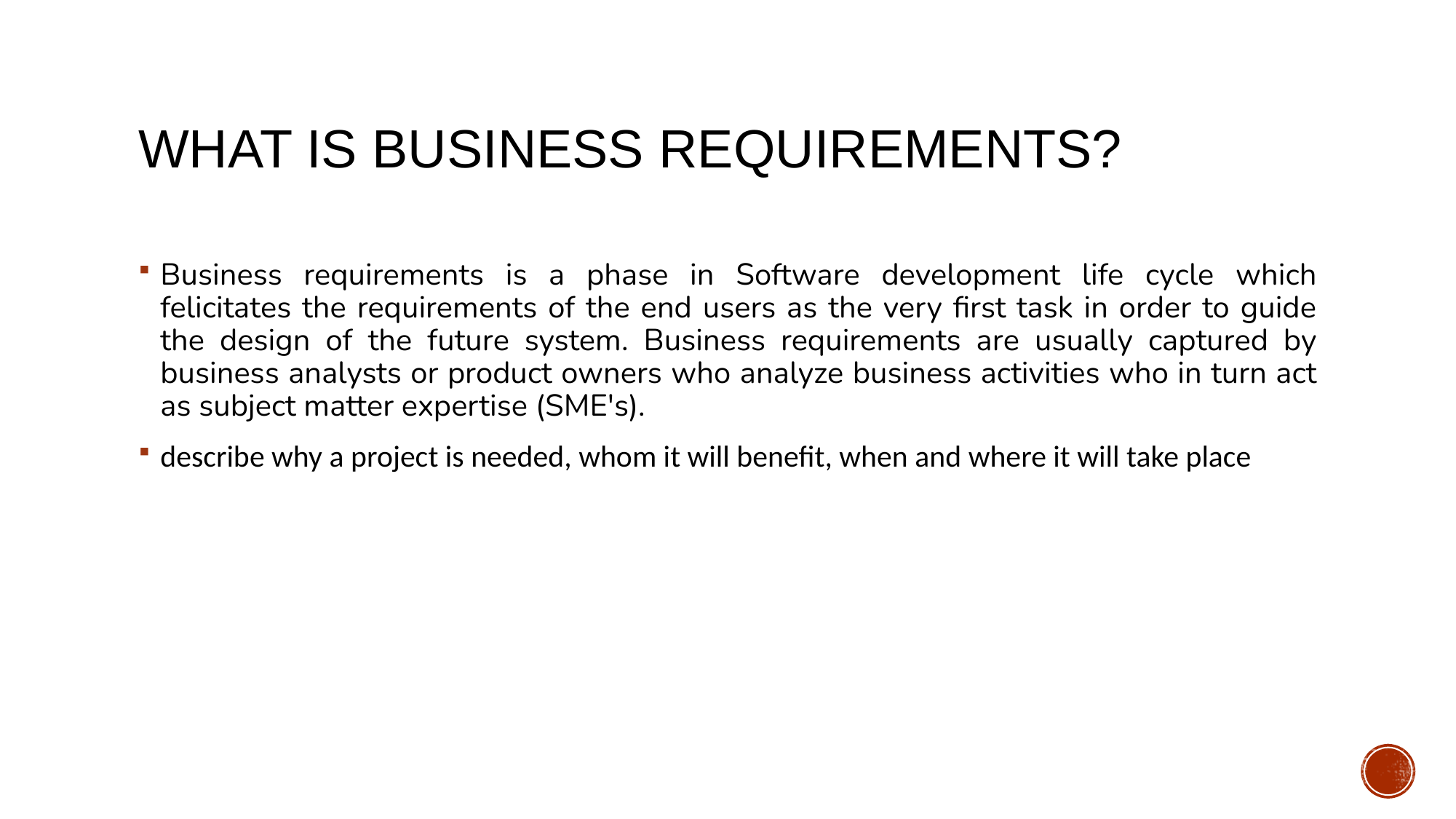

# What is Business Requirements?
Business requirements is a phase in Software development life cycle which felicitates the requirements of the end users as the very first task in order to guide the design of the future system. Business requirements are usually captured by business analysts or product owners who analyze business activities who in turn act as subject matter expertise (SME's).
describe why a project is needed, whom it will benefit, when and where it will take place